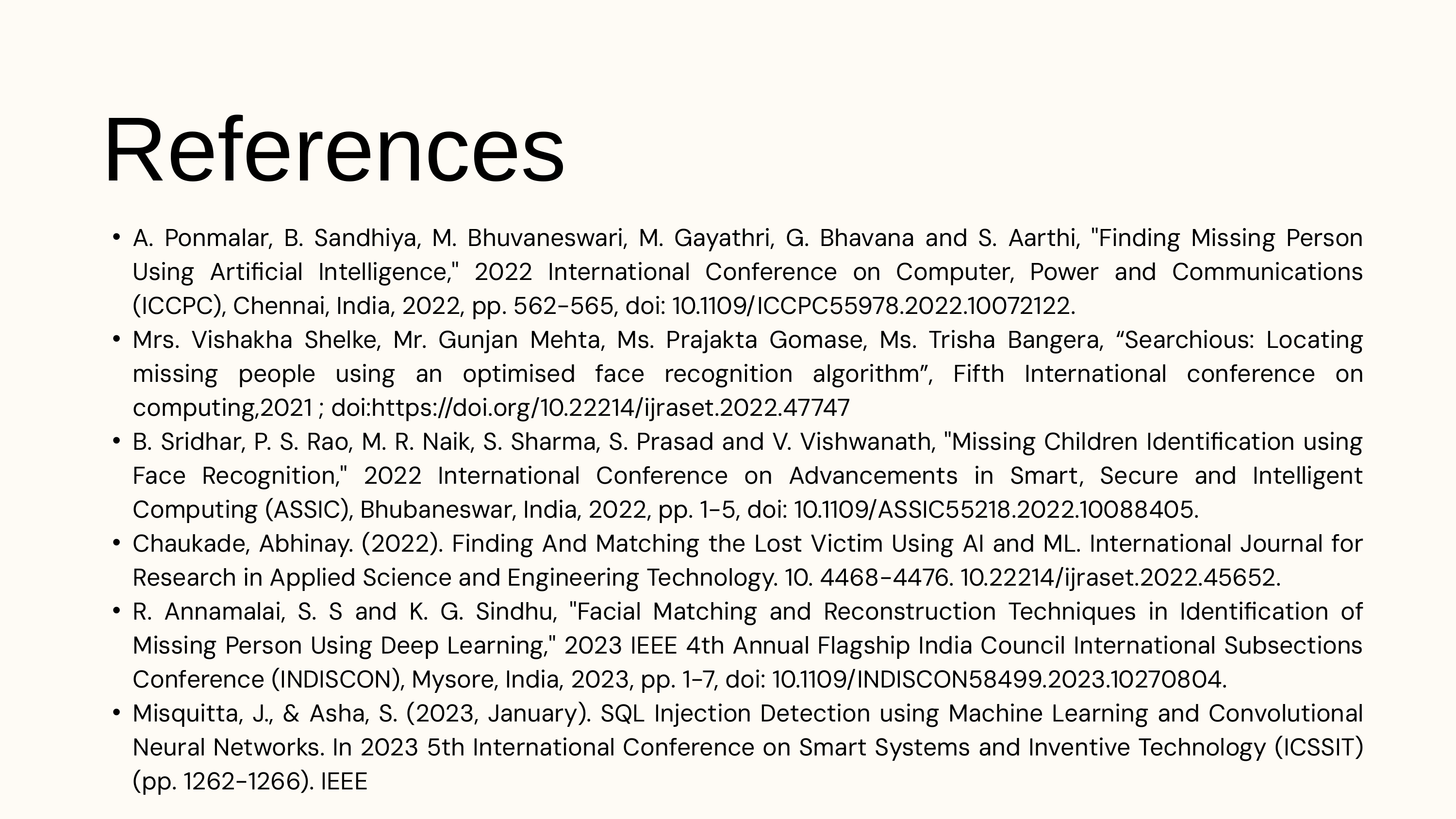

References
A. Ponmalar, B. Sandhiya, M. Bhuvaneswari, M. Gayathri, G. Bhavana and S. Aarthi, "Finding Missing Person Using Artificial Intelligence," 2022 International Conference on Computer, Power and Communications (ICCPC), Chennai, India, 2022, pp. 562-565, doi: 10.1109/ICCPC55978.2022.10072122.
Mrs. Vishakha Shelke, Mr. Gunjan Mehta, Ms. Prajakta Gomase, Ms. Trisha Bangera, “Searchious: Locating missing people using an optimised face recognition algorithm”, Fifth International conference on computing,2021 ; doi:https://doi.org/10.22214/ijraset.2022.47747
B. Sridhar, P. S. Rao, M. R. Naik, S. Sharma, S. Prasad and V. Vishwanath, "Missing Children Identification using Face Recognition," 2022 International Conference on Advancements in Smart, Secure and Intelligent Computing (ASSIC), Bhubaneswar, India, 2022, pp. 1-5, doi: 10.1109/ASSIC55218.2022.10088405.
Chaukade, Abhinay. (2022). Finding And Matching the Lost Victim Using AI and ML. International Journal for Research in Applied Science and Engineering Technology. 10. 4468-4476. 10.22214/ijraset.2022.45652.
R. Annamalai, S. S and K. G. Sindhu, "Facial Matching and Reconstruction Techniques in Identification of Missing Person Using Deep Learning," 2023 IEEE 4th Annual Flagship India Council International Subsections Conference (INDISCON), Mysore, India, 2023, pp. 1-7, doi: 10.1109/INDISCON58499.2023.10270804.
Misquitta, J., & Asha, S. (2023, January). SQL Injection Detection using Machine Learning and Convolutional Neural Networks. In 2023 5th International Conference on Smart Systems and Inventive Technology (ICSSIT) (pp. 1262-1266). IEEE